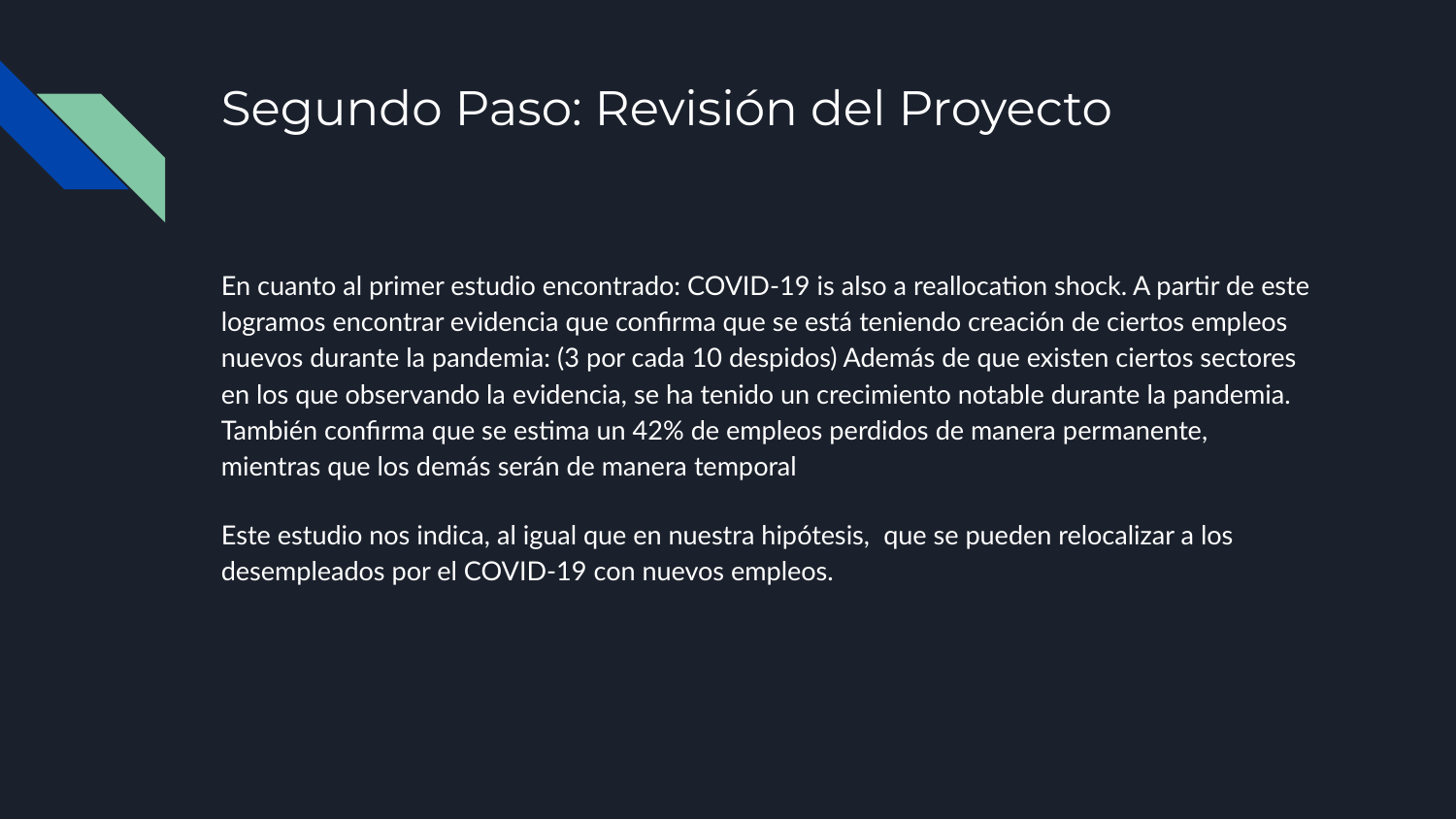

# Segundo Paso: Revisión del Proyecto
En cuanto al primer estudio encontrado: COVID-19 is also a reallocation shock. A partir de este logramos encontrar evidencia que confirma que se está teniendo creación de ciertos empleos nuevos durante la pandemia: (3 por cada 10 despidos) Además de que existen ciertos sectores en los que observando la evidencia, se ha tenido un crecimiento notable durante la pandemia. También confirma que se estima un 42% de empleos perdidos de manera permanente, mientras que los demás serán de manera temporal
Este estudio nos indica, al igual que en nuestra hipótesis,  que se pueden relocalizar a los desempleados por el COVID-19 con nuevos empleos.